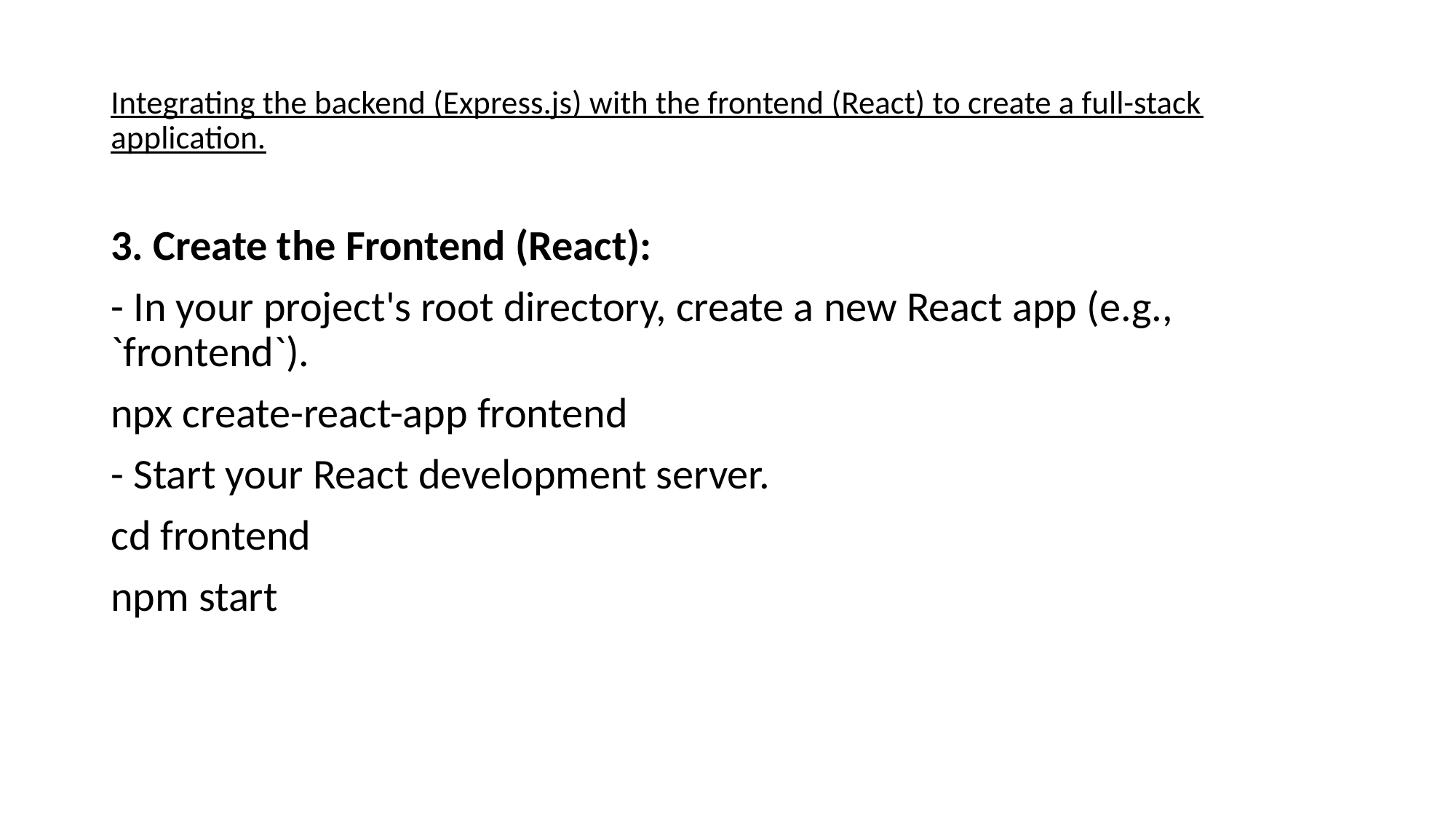

# Integrating the backend (Express.js) with the frontend (React) to create a full-stack application.
3. Create the Frontend (React):
- In your project's root directory, create a new React app (e.g., `frontend`).
npx create-react-app frontend
- Start your React development server.
cd frontend
npm start